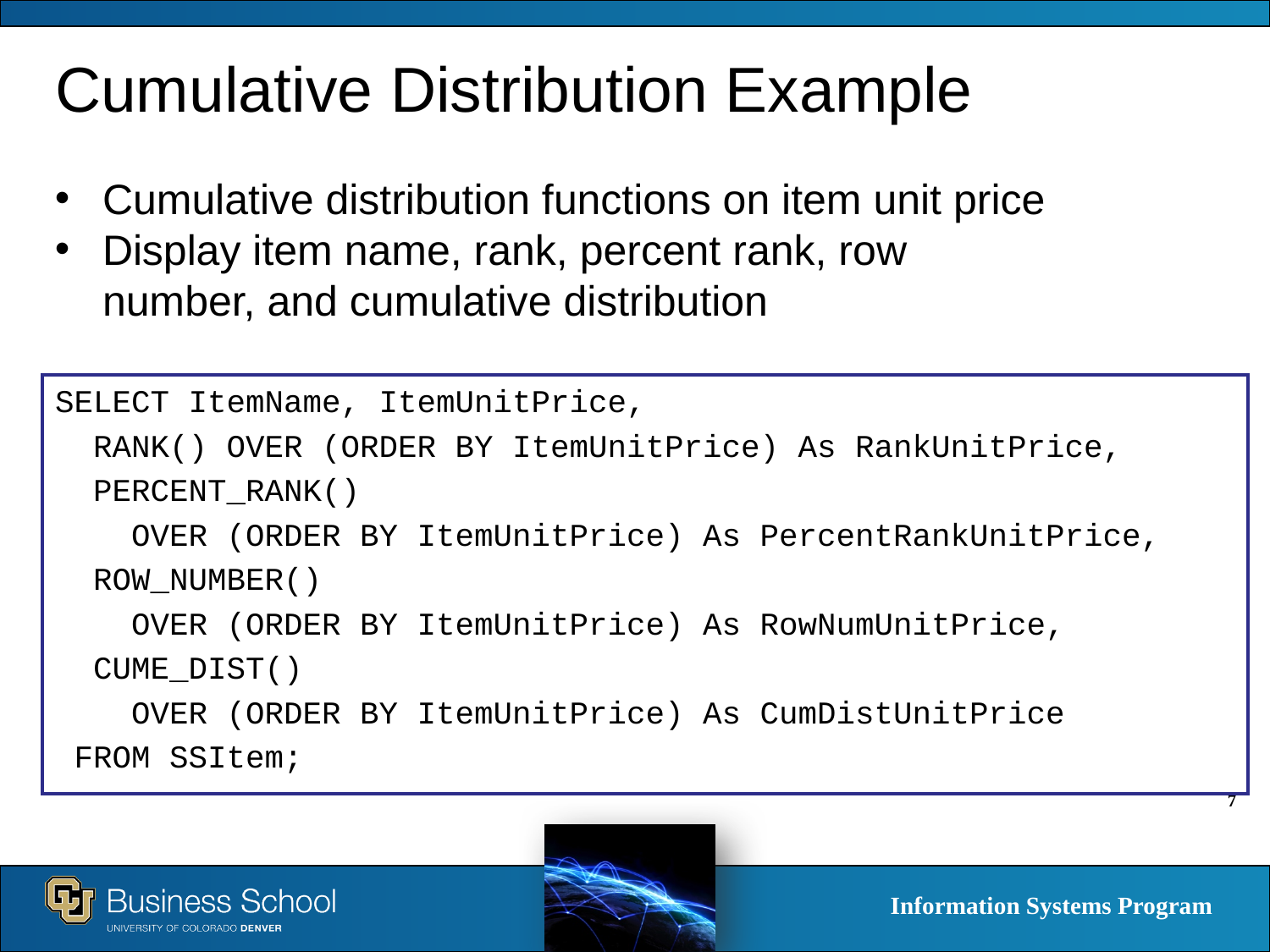

# Cumulative Distribution Example
Cumulative distribution functions on item unit price
Display item name, rank, percent rank, row number, and cumulative distribution
SELECT ItemName, ItemUnitPrice,
  RANK() OVER (ORDER BY ItemUnitPrice) As RankUnitPrice,
  PERCENT_RANK()
    OVER (ORDER BY ItemUnitPrice) As PercentRankUnitPrice,
  ROW_NUMBER()
    OVER (ORDER BY ItemUnitPrice) As RowNumUnitPrice,
  CUME_DIST()
    OVER (ORDER BY ItemUnitPrice) As CumDistUnitPrice
 FROM SSItem;